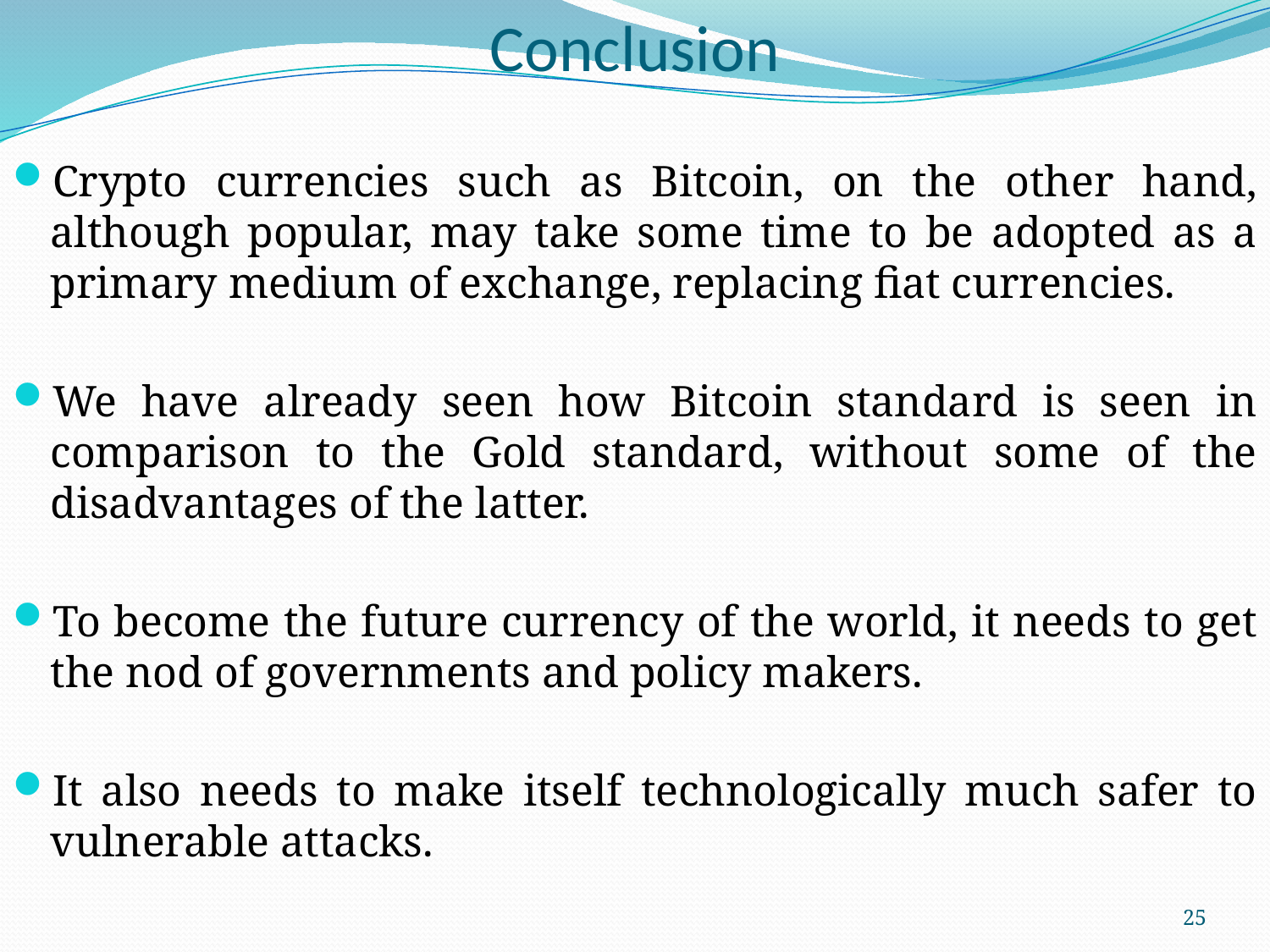

# Conclusion
Crypto currencies such as Bitcoin, on the other hand, although popular, may take some time to be adopted as a primary medium of exchange, replacing fiat currencies.

We have already seen how Bitcoin standard is seen in comparison to the Gold standard, without some of the disadvantages of the latter.

To become the future currency of the world, it needs to get the nod of governments and policy makers.

It also needs to make itself technologically much safer to vulnerable attacks.

25